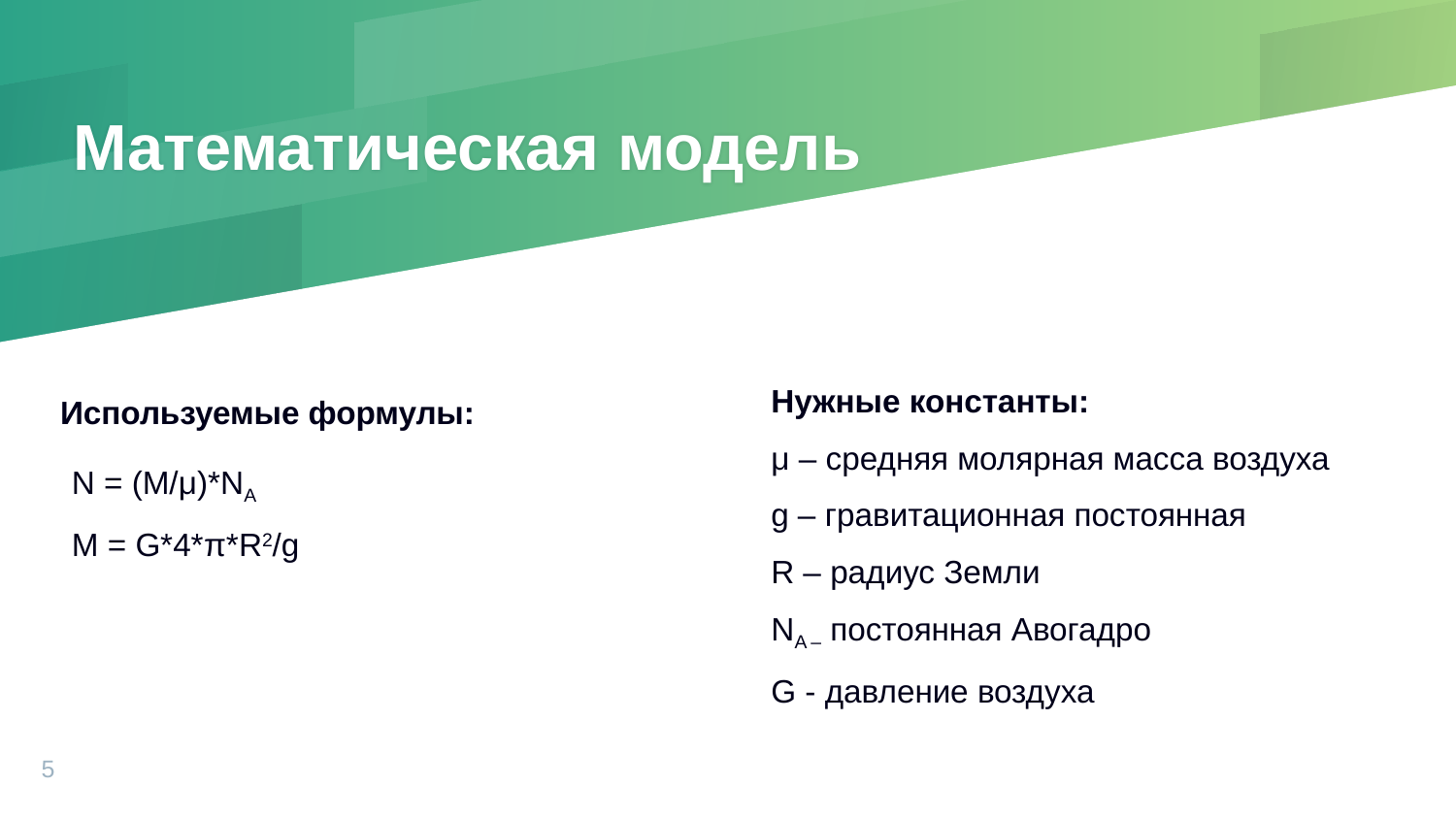

# Математическая модель
Нужные константы:
μ – средняя молярная масса воздуха
g – гравитационная постоянная
R – радиус Земли
NA – постоянная Авогадро
G - давление воздуха
Используемые формулы:
N = (M/μ)*NA
М = G*4*π*R2/g

5